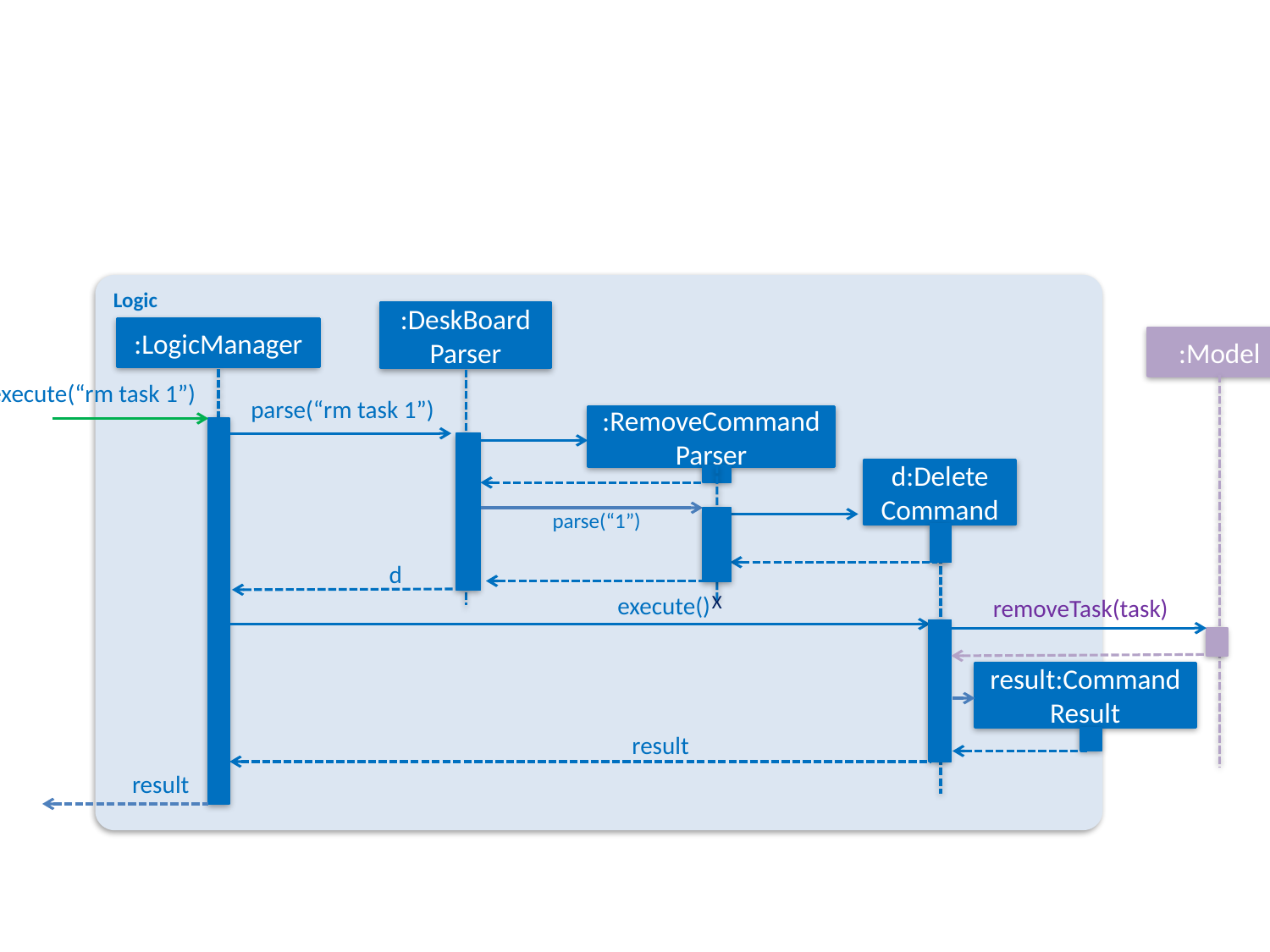

Logic
:DeskBoard
Parser
:LogicManager
:Model
execute(“rm task 1”)
parse(“rm task 1”)
:RemoveCommand
Parser

d:Delete
Command

parse(“1”)

d
X
execute()
removeTask(task)

result:Command Result

result
result